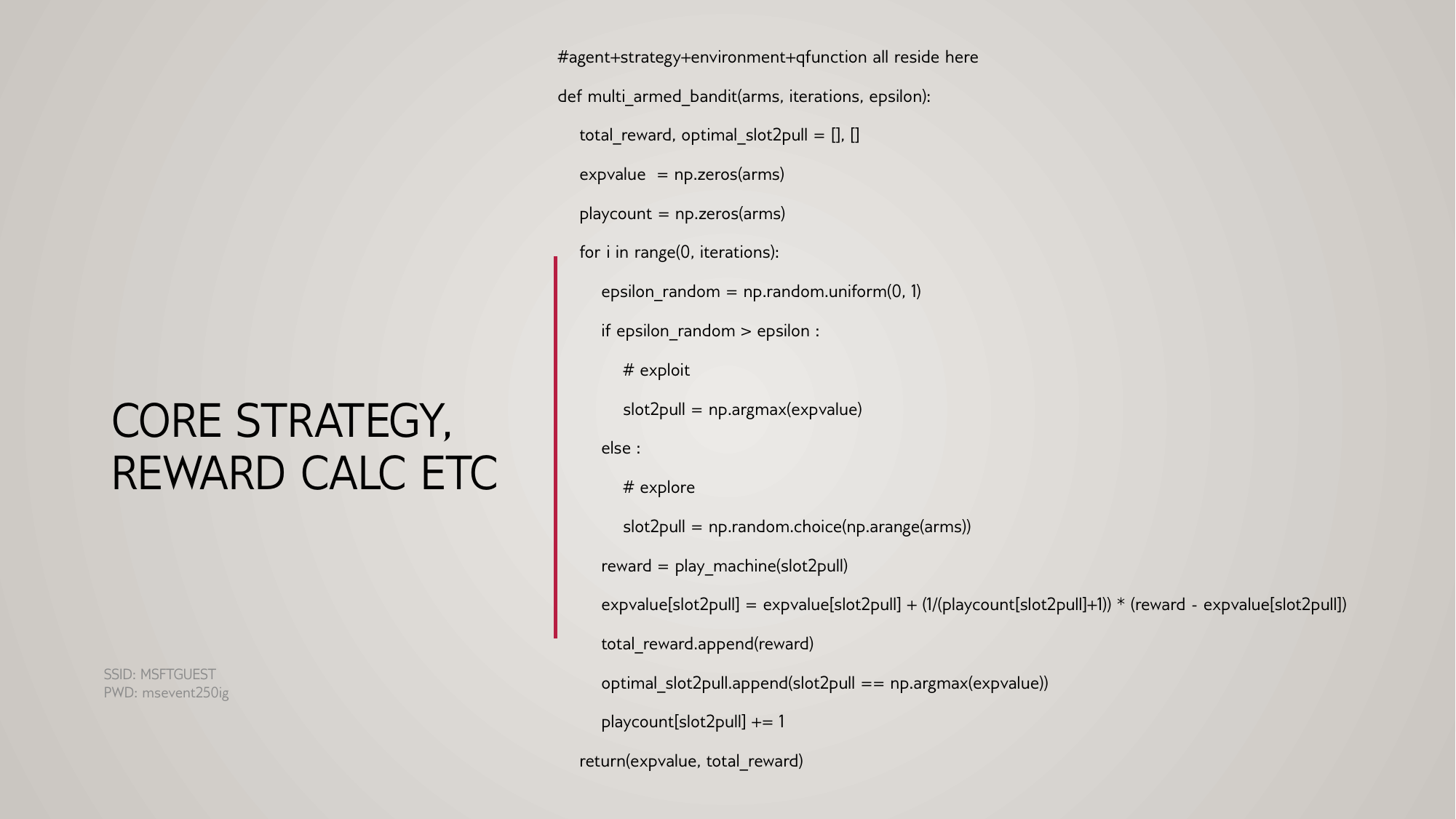

#agent+strategy+environment+qfunction all reside here
def multi_armed_bandit(arms, iterations, epsilon):
    total_reward, optimal_slot2pull = [], []
    expvalue  = np.zeros(arms)
    playcount = np.zeros(arms)
    for i in range(0, iterations):
        epsilon_random = np.random.uniform(0, 1)
        if epsilon_random > epsilon :
            # exploit
            slot2pull = np.argmax(expvalue)
        else :
            # explore
            slot2pull = np.random.choice(np.arange(arms))
        reward = play_machine(slot2pull)
        expvalue[slot2pull] = expvalue[slot2pull] + (1/(playcount[slot2pull]+1)) * (reward - expvalue[slot2pull])
        total_reward.append(reward)
        optimal_slot2pull.append(slot2pull == np.argmax(expvalue))
        playcount[slot2pull] += 1
    return(expvalue, total_reward)
# Core strategy, reward calc etc
SSID: MSFTGUEST   PWD: msevent250ig